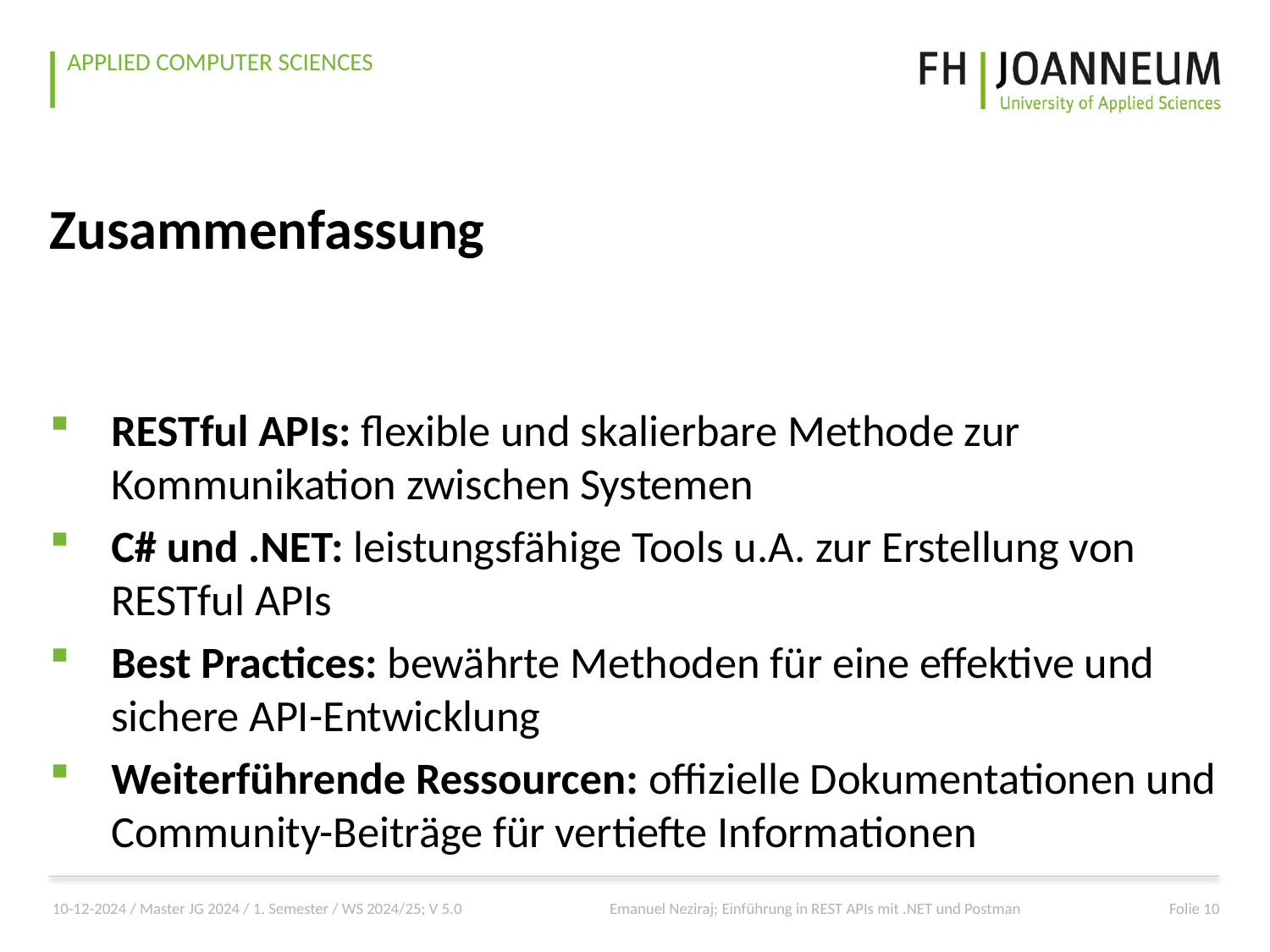

# Zusammenfassung
RESTful APIs: flexible und skalierbare Methode zur Kommunikation zwischen Systemen
C# und .NET: leistungsfähige Tools u.A. zur Erstellung von RESTful APIs
Best Practices: bewährte Methoden für eine effektive und sichere API-Entwicklung
Weiterführende Ressourcen: offizielle Dokumentationen und Community-Beiträge für vertiefte Informationen
10-12-2024 / Master JG 2024 / 1. Semester / WS 2024/25; V 5.0
Emanuel Neziraj; Einführung in REST APIs mit .NET und Postman
Folie 10